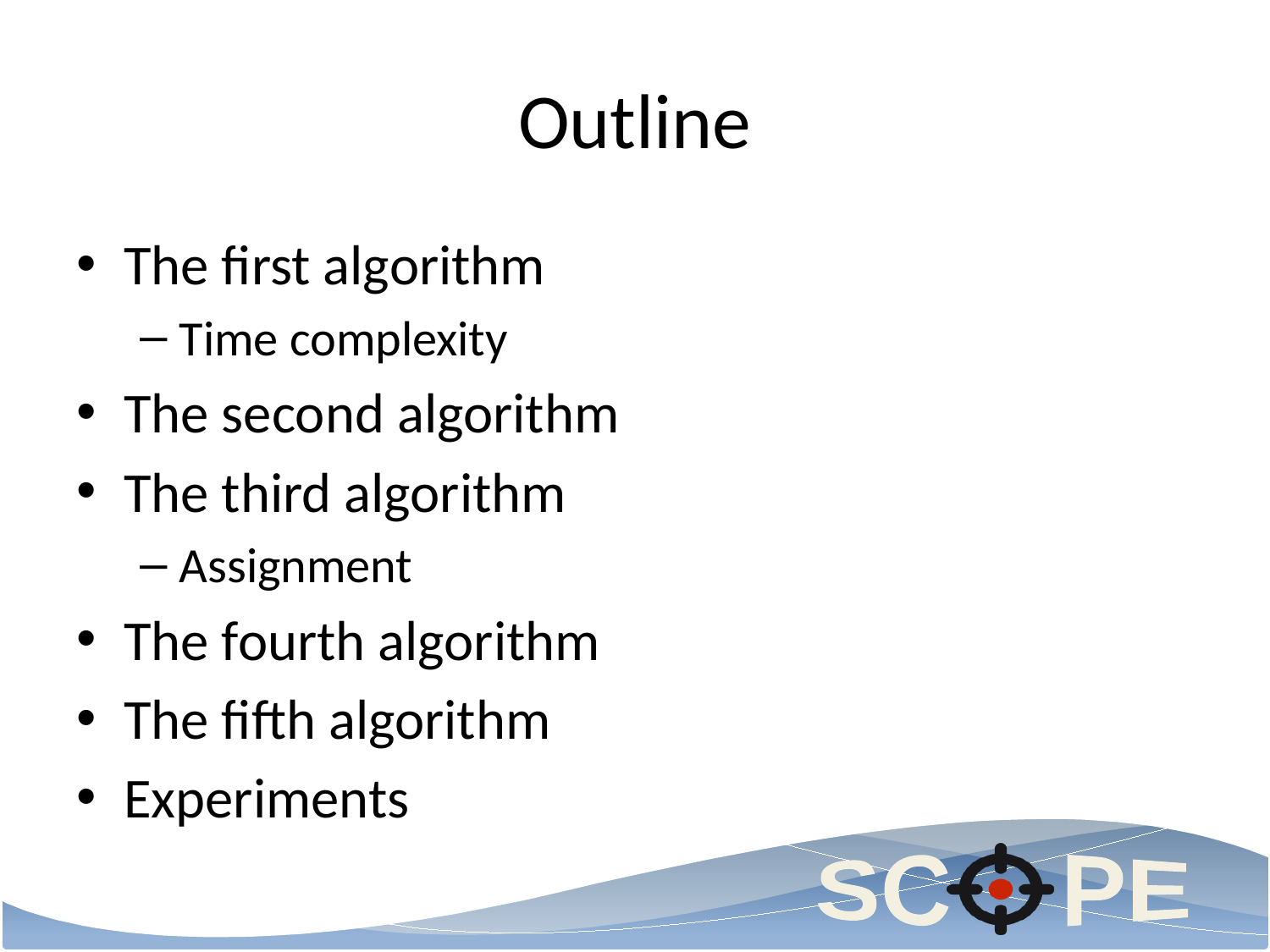

# Outline
The first algorithm
Time complexity
The second algorithm
The third algorithm
Assignment
The fourth algorithm
The fifth algorithm
Experiments